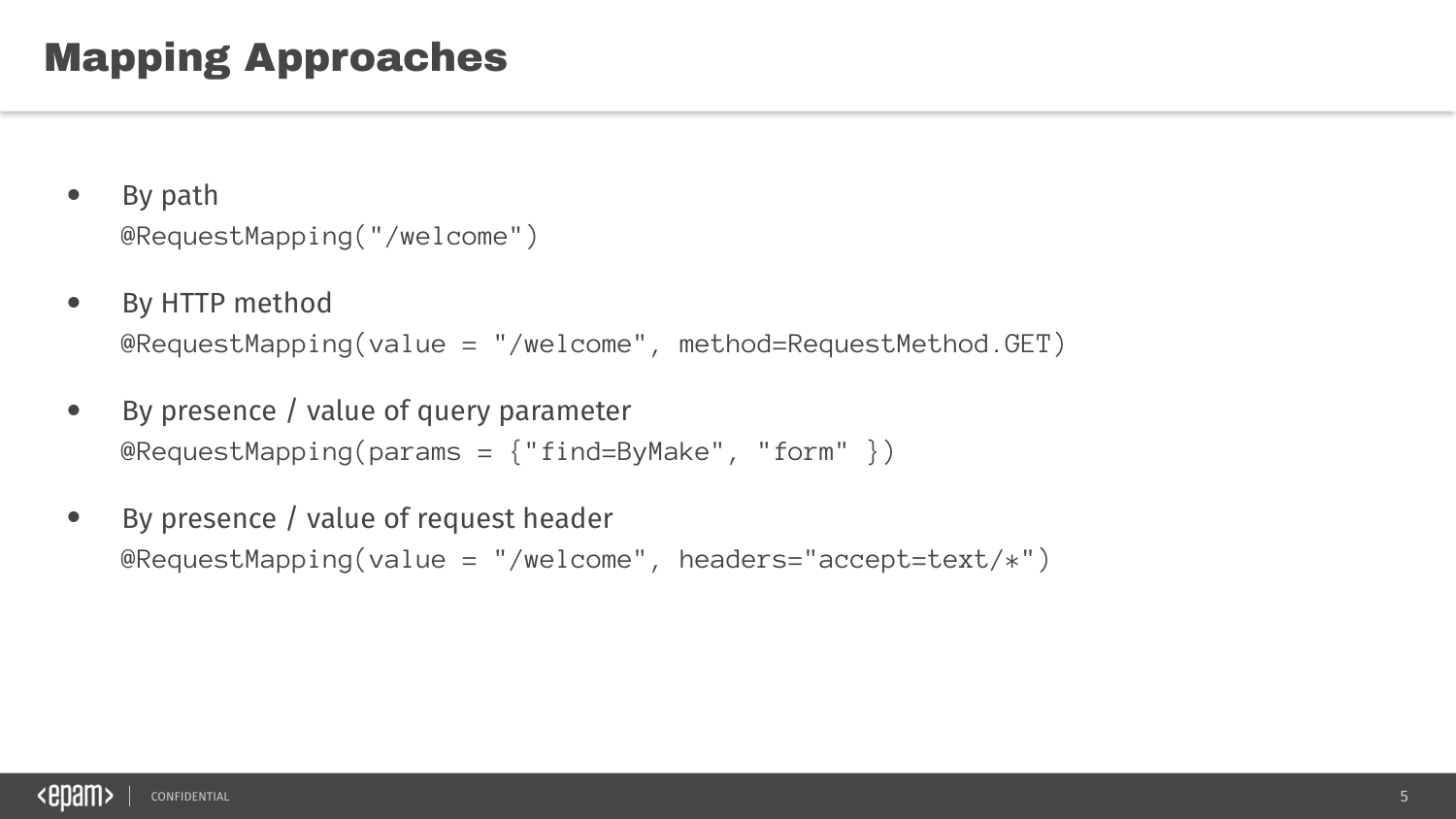

Mapping Approaches
By path
@RequestMapping("/welcome")

By HTTP method
@RequestMapping(value = "/welcome", method=RequestMethod.GET)

By presence / value of query parameter
@RequestMapping(params = {"find=ByMake", "form" })

By presence / value of request header
@RequestMapping(value = "/welcome", headers="accept=text/*")